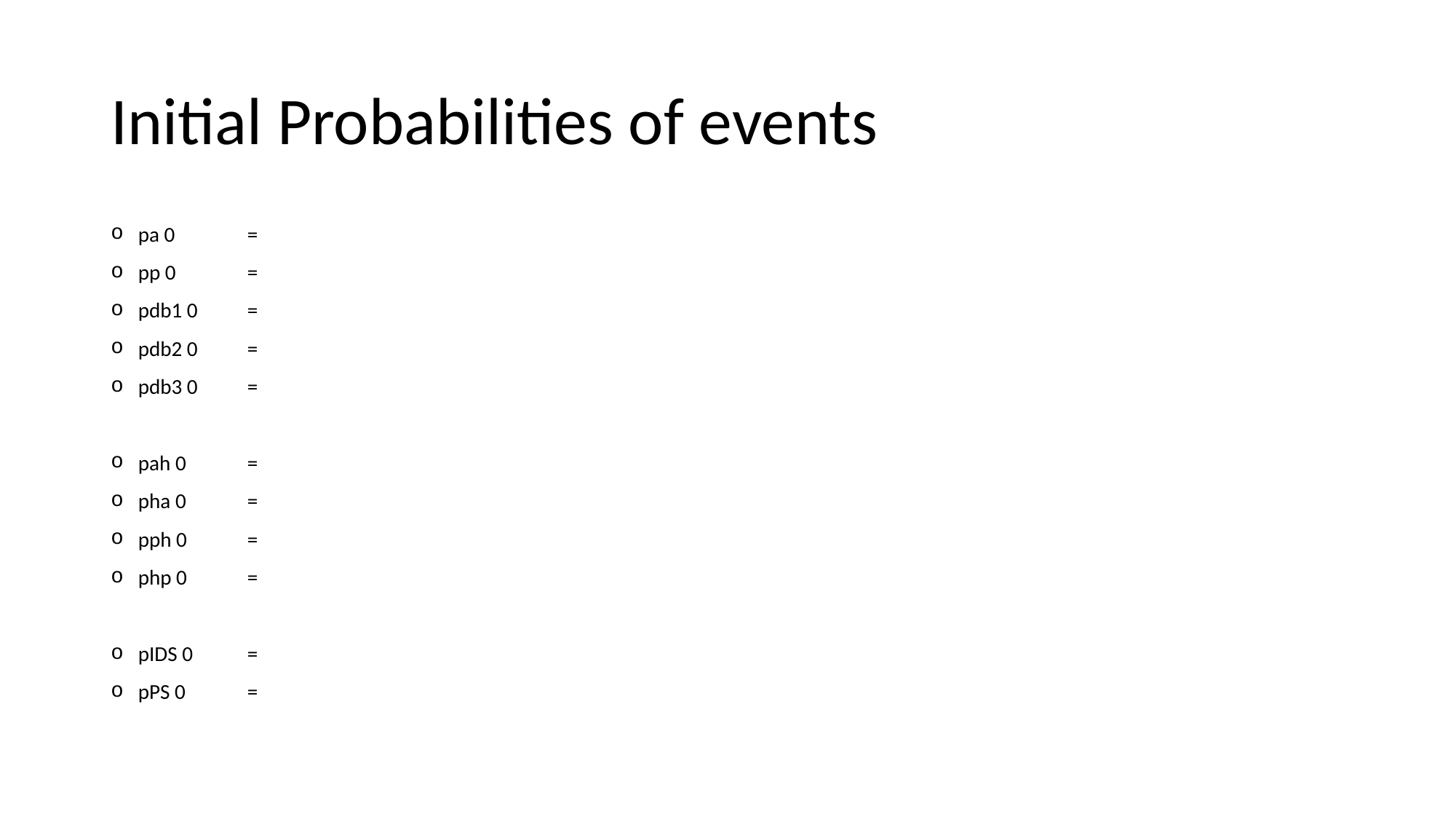

# Initial Probabilities of events
pa 0 	=
pp 0 	=
pdb1 0 	=
pdb2 0 	=
pdb3 0 	=

pah 0 	=
pha 0 	=
pph 0 	=
php 0 	=

pIDS 0 	=
pPS 0 	=